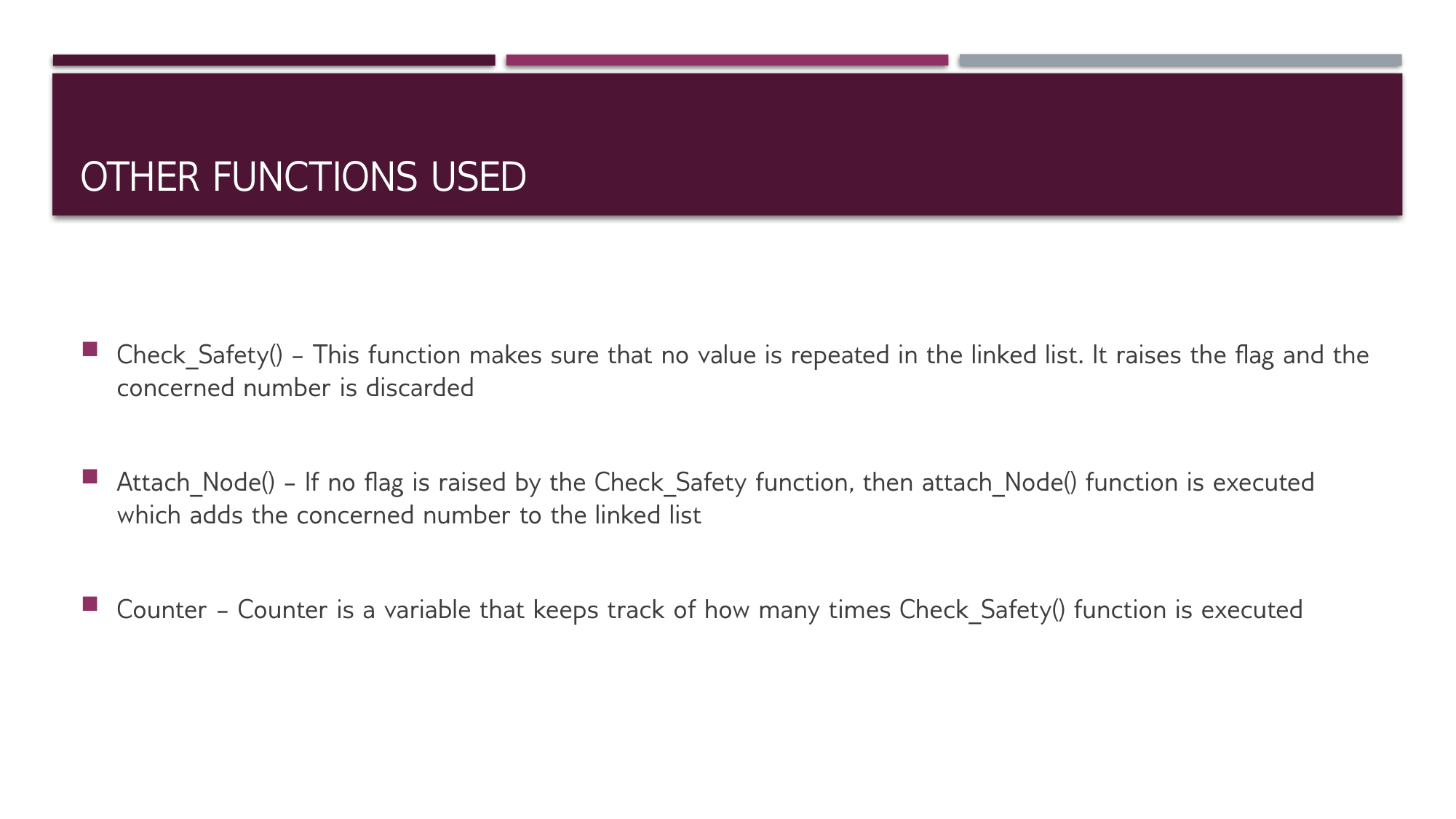

# Other functions used
Check_Safety() – This function makes sure that no value is repeated in the linked list. It raises the flag and the concerned number is discarded

Attach_Node() – If no flag is raised by the Check_Safety function, then attach_Node() function is executed which adds the concerned number to the linked list

Counter – Counter is a variable that keeps track of how many times Check_Safety() function is executed